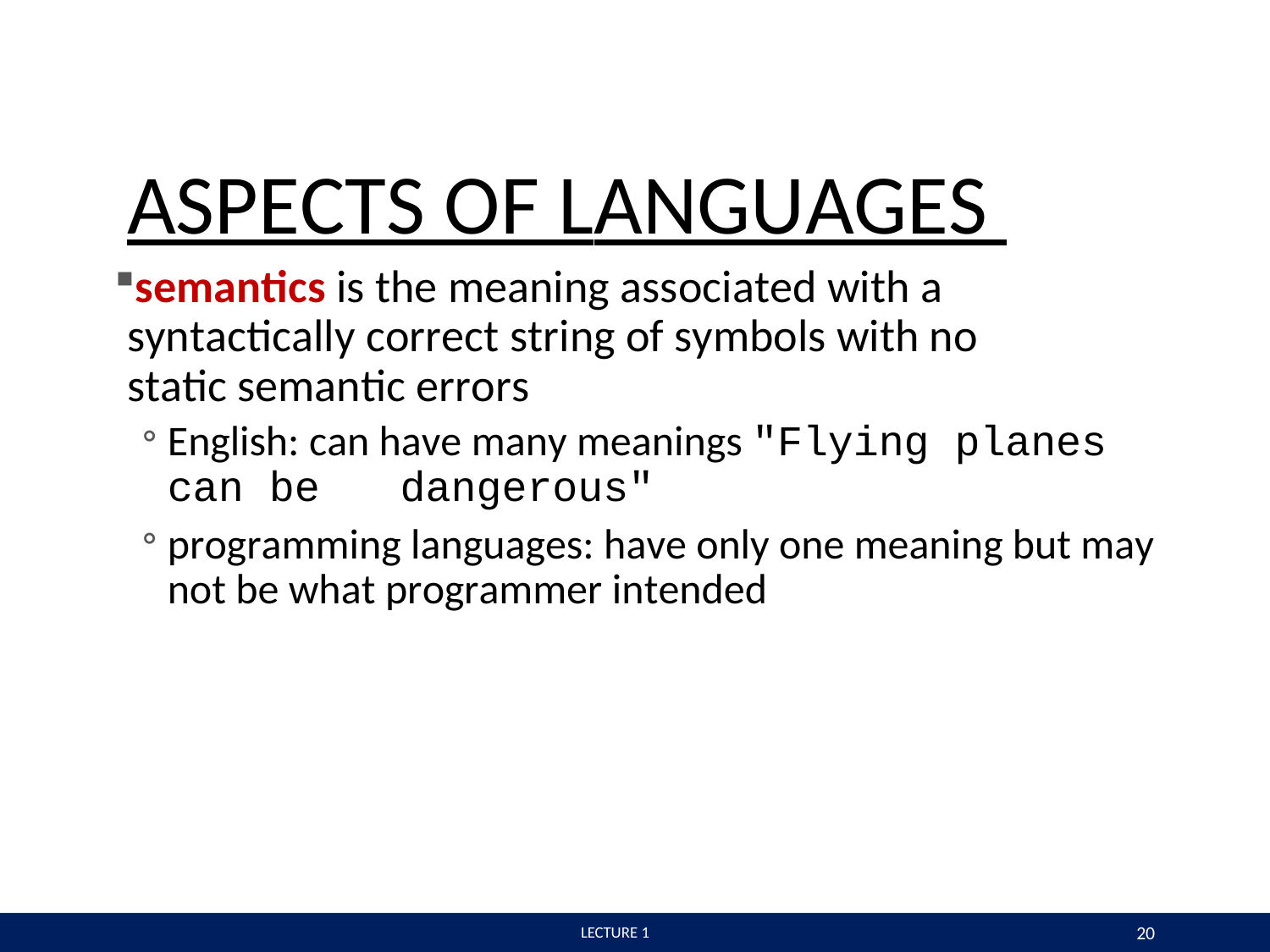

# ASPECTS OF LANGUAGES
semantics is the meaning associated with a syntactically correct string of symbols with no static semantic errors
English: can have many meanings "Flying planes can be	dangerous"
programming languages: have only one meaning but may not be what programmer intended
20
 LECTURE 1